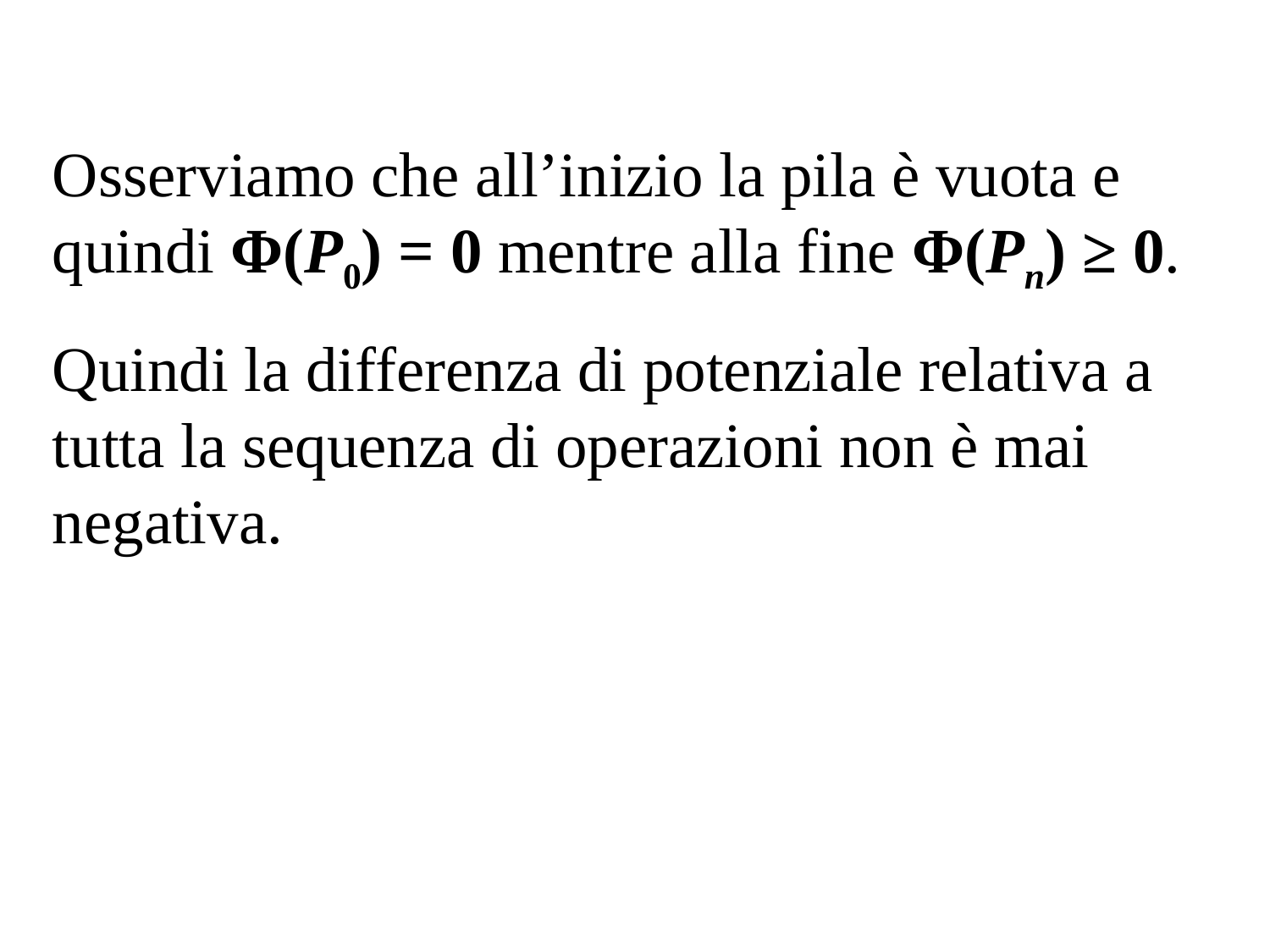

Osserviamo che all’inizio la pila è vuota e quindi Φ(P0) = 0 mentre alla fine Φ(Pn) ≥ 0.
Quindi la differenza di potenziale relativa a tutta la sequenza di operazioni non è mai negativa.